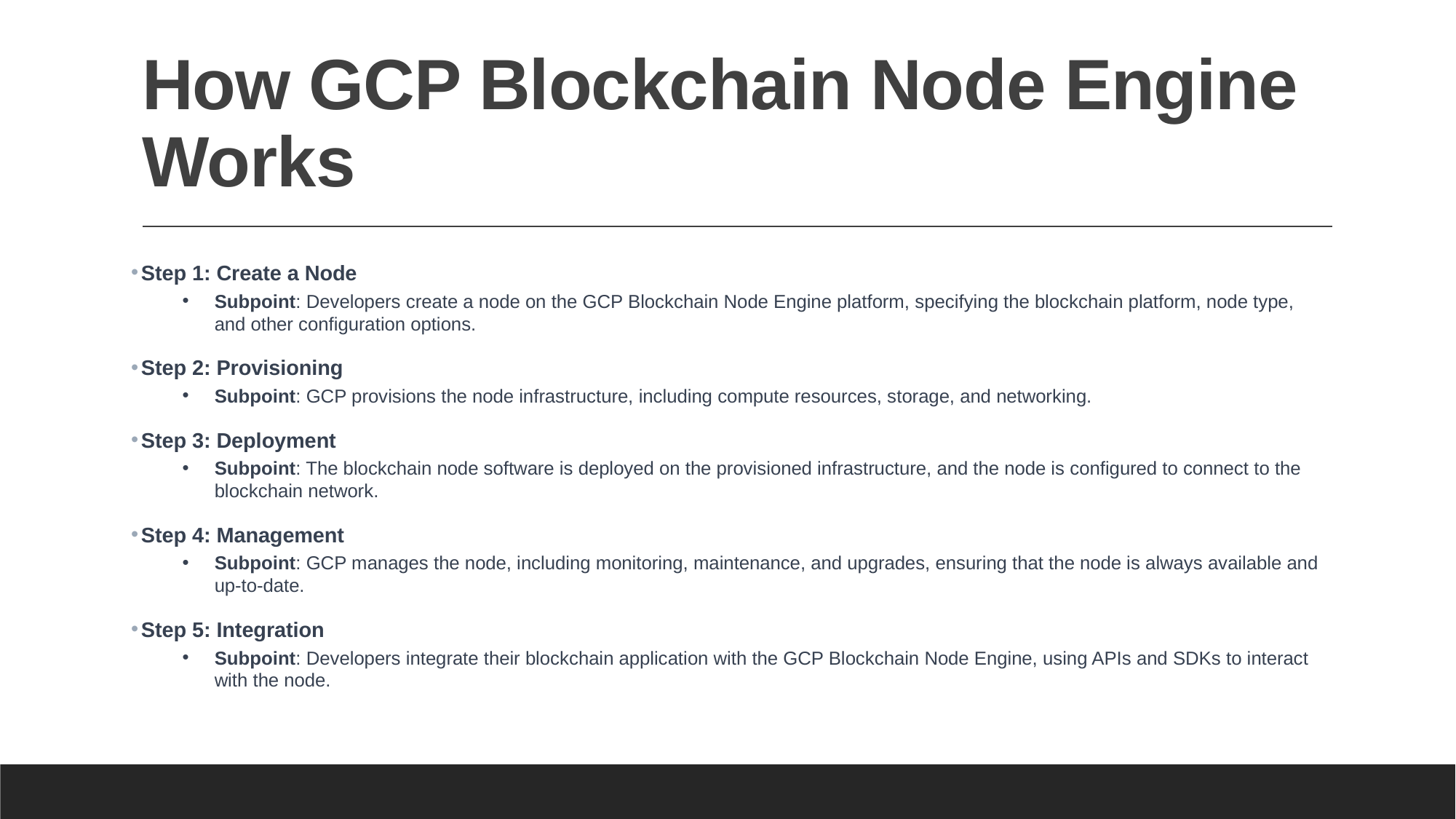

# How GCP Blockchain Node Engine Works
Step 1: Create a Node
Subpoint: Developers create a node on the GCP Blockchain Node Engine platform, specifying the blockchain platform, node type, and other configuration options.
Step 2: Provisioning
Subpoint: GCP provisions the node infrastructure, including compute resources, storage, and networking.
Step 3: Deployment
Subpoint: The blockchain node software is deployed on the provisioned infrastructure, and the node is configured to connect to the blockchain network.
Step 4: Management
Subpoint: GCP manages the node, including monitoring, maintenance, and upgrades, ensuring that the node is always available and up-to-date.
Step 5: Integration
Subpoint: Developers integrate their blockchain application with the GCP Blockchain Node Engine, using APIs and SDKs to interact with the node.